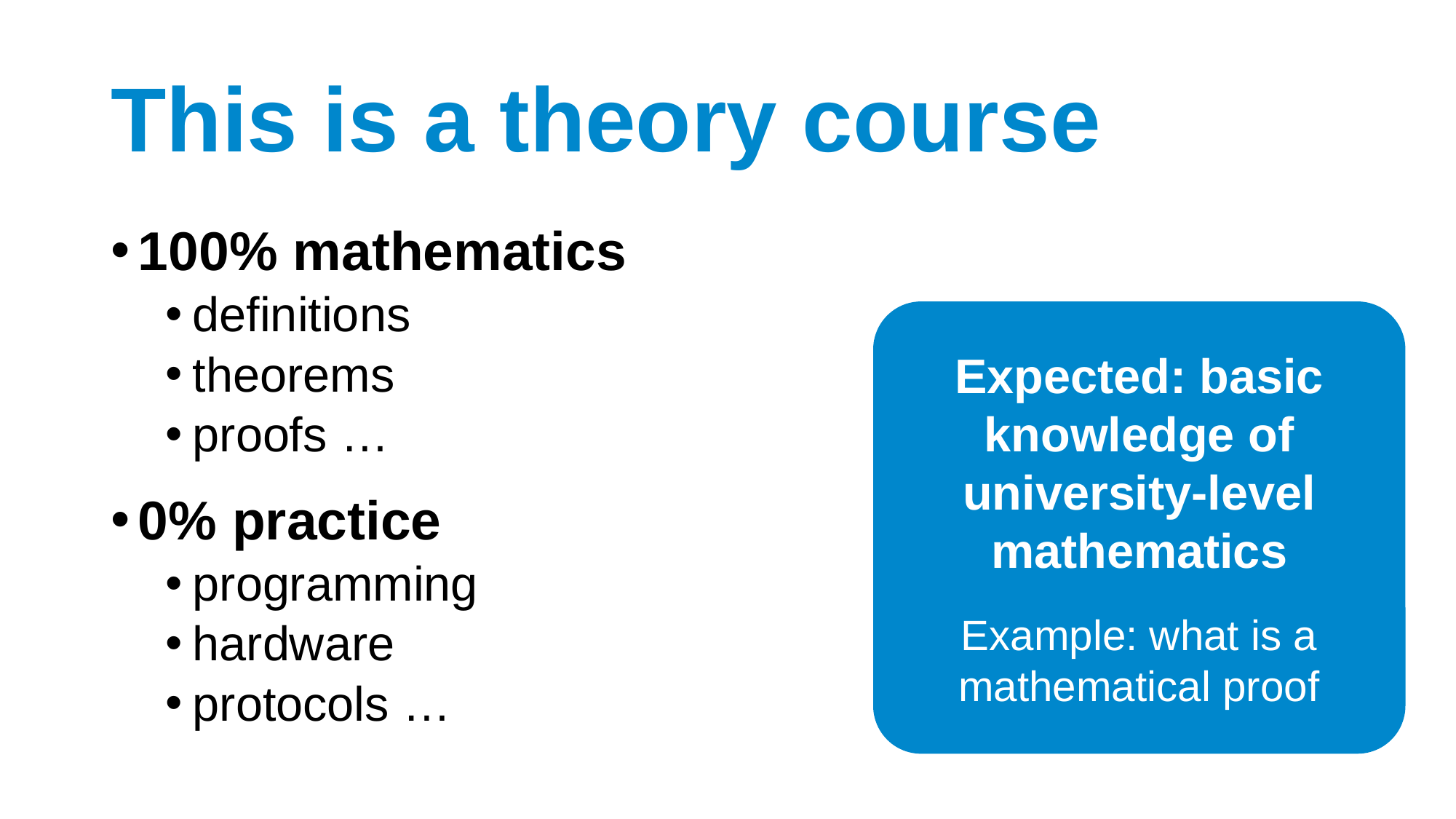

# This is a theory course
100% mathematics
definitions
theorems
proofs …
0% practice
programming
hardware
protocols …
Expected: basic knowledge of university-level mathematics
Example: what is a mathematical proof